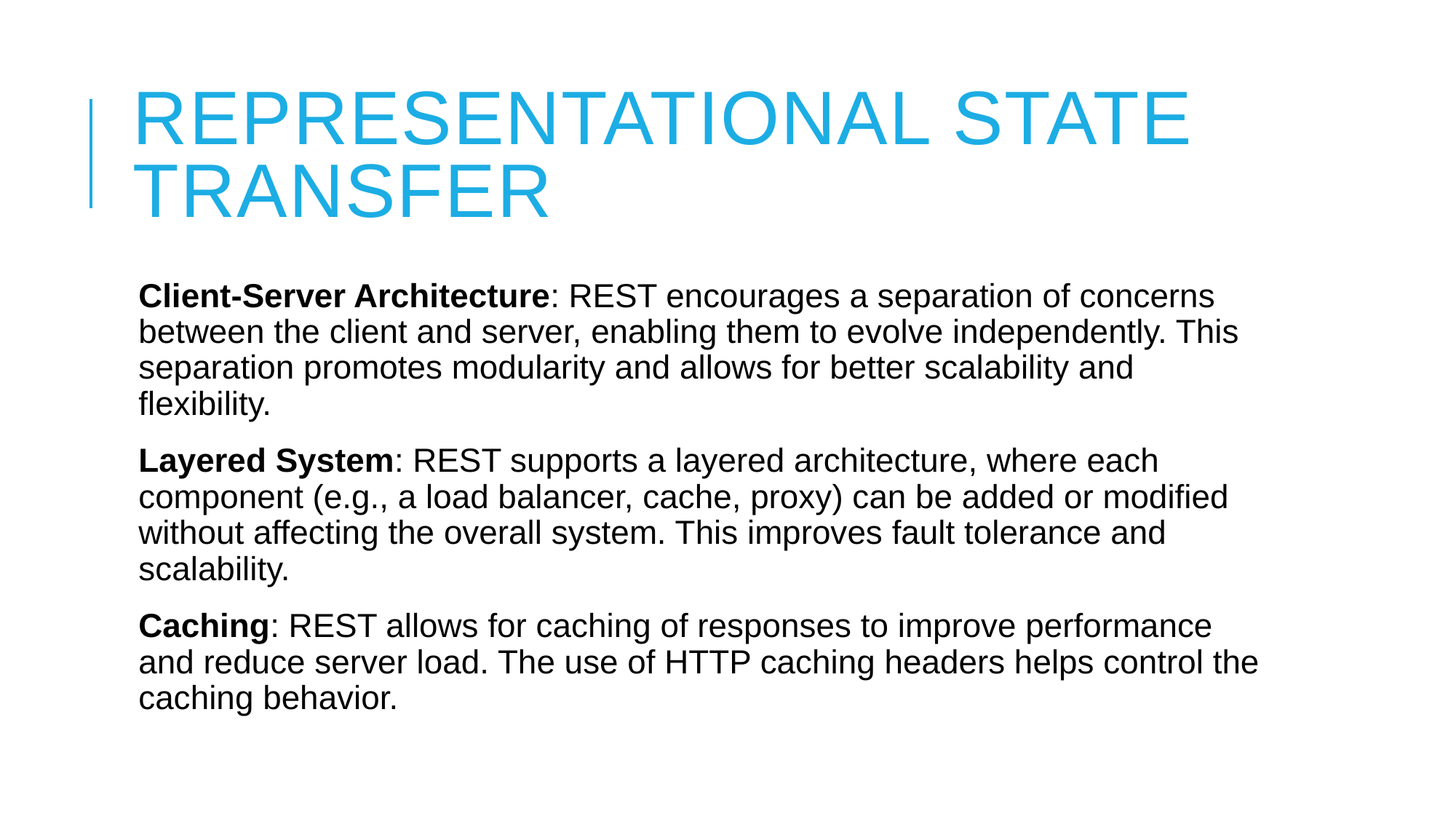

# Representational State Transfer
Client-Server Architecture: REST encourages a separation of concerns between the client and server, enabling them to evolve independently. This separation promotes modularity and allows for better scalability and flexibility.
Layered System: REST supports a layered architecture, where each component (e.g., a load balancer, cache, proxy) can be added or modified without affecting the overall system. This improves fault tolerance and scalability.
Caching: REST allows for caching of responses to improve performance and reduce server load. The use of HTTP caching headers helps control the caching behavior.